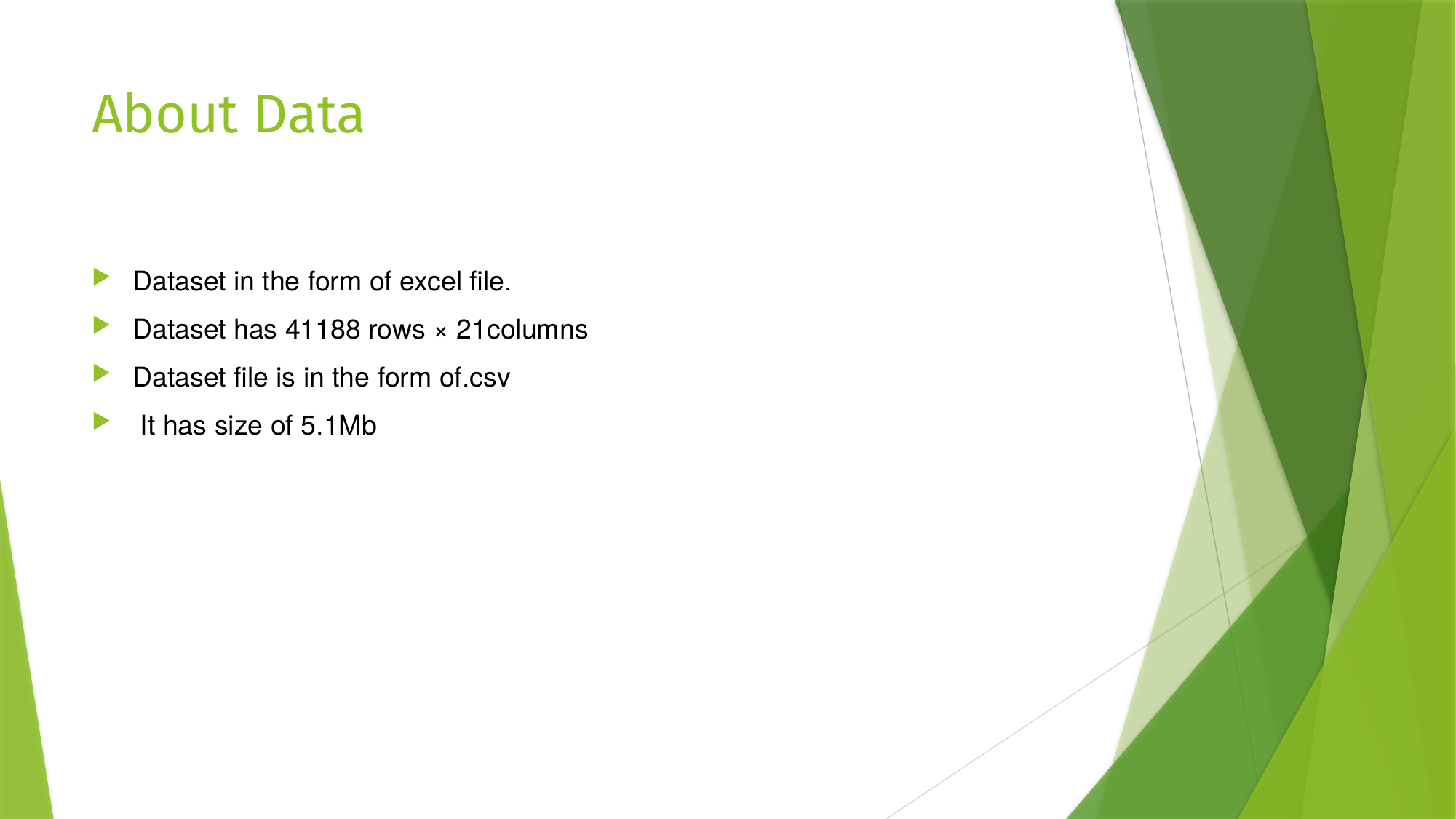

# About Data
Dataset in the form of excel file.
Dataset has 41188 rows × 21columns
Dataset file is in the form of.csv
 It has size of 5.1Mb